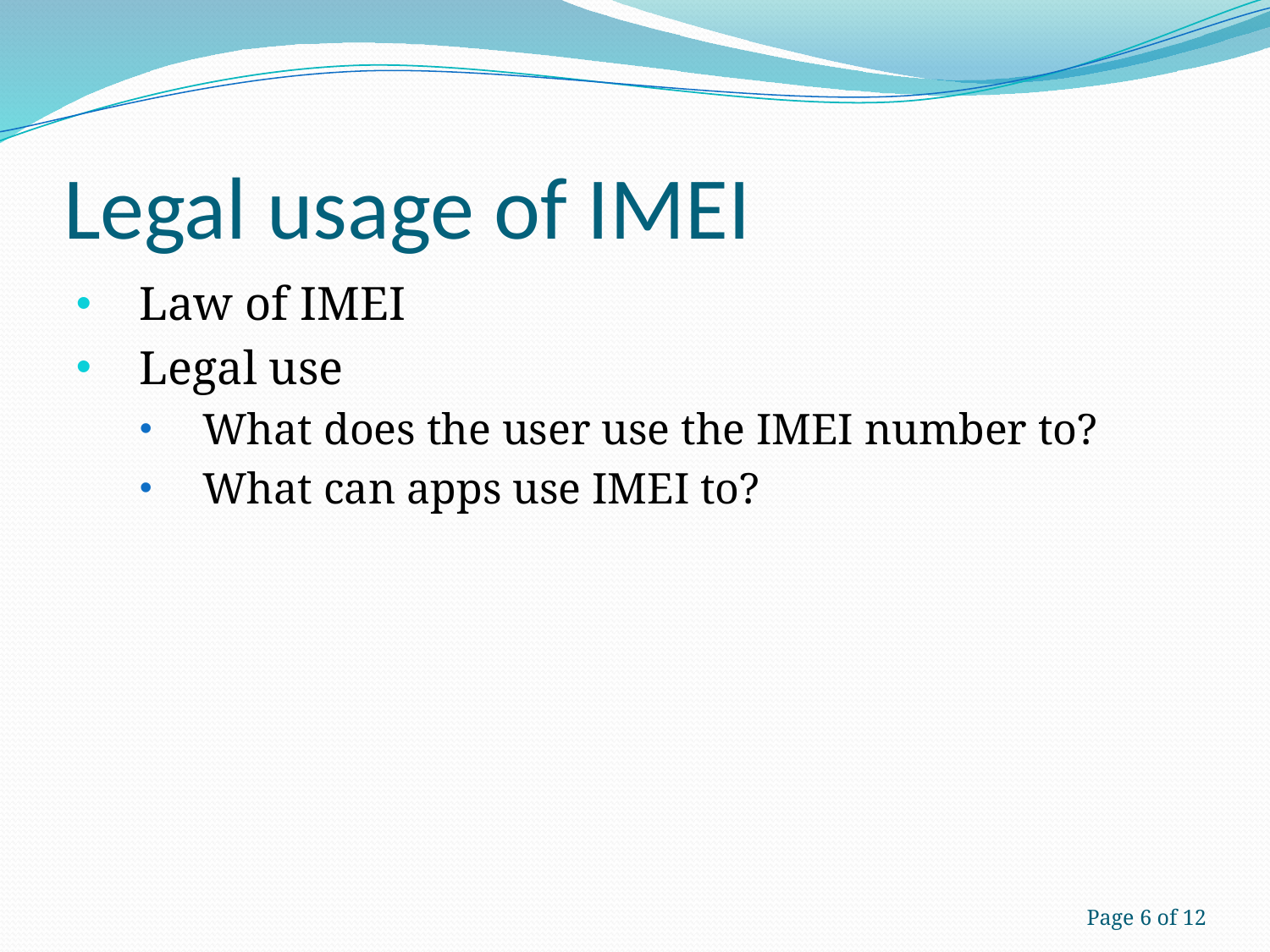

# Legal usage of IMEI
Law of IMEI
Legal use
What does the user use the IMEI number to?
What can apps use IMEI to?
Page 6 of 12